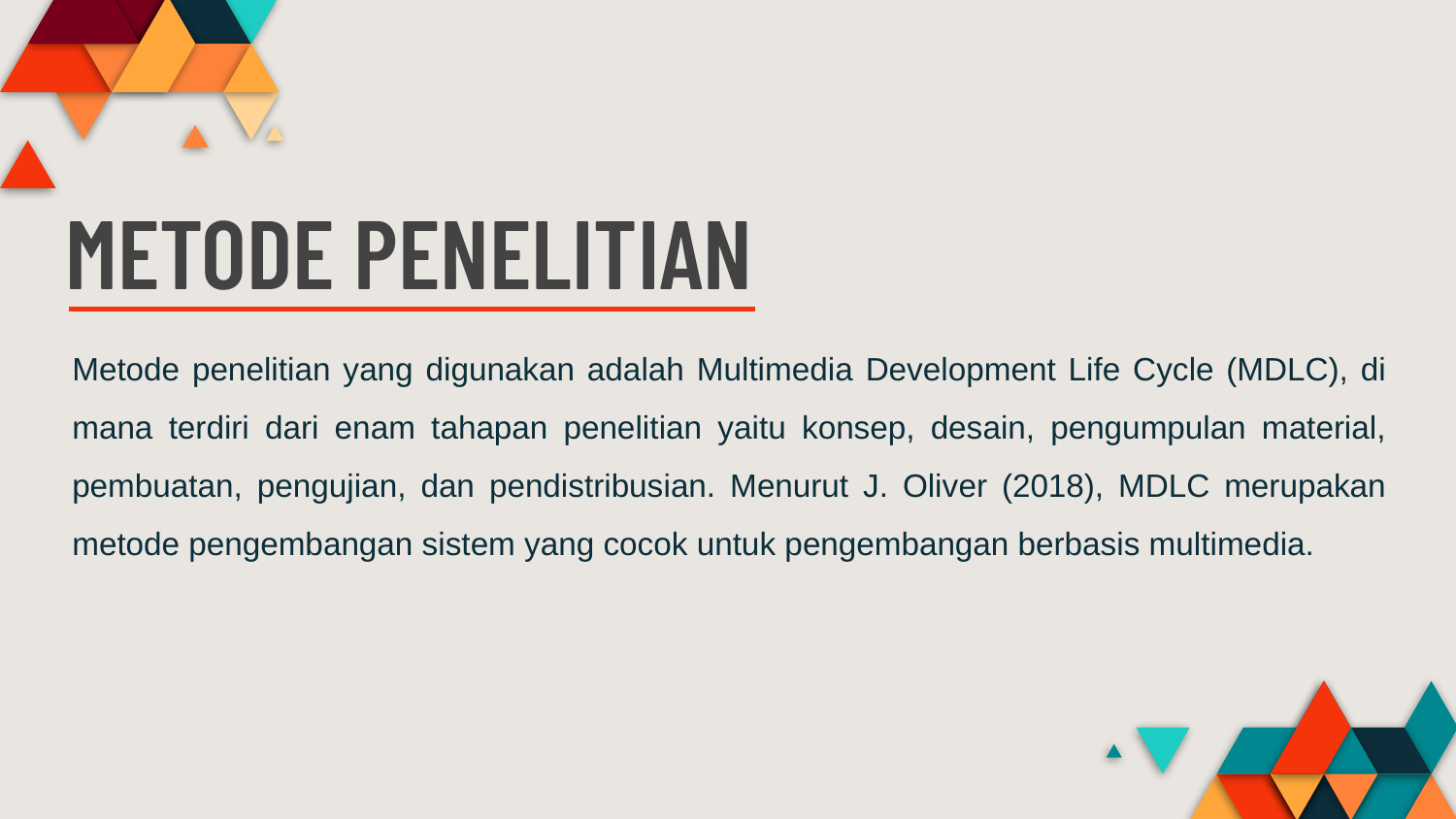

# METODE PENELITIAN
Metode penelitian yang digunakan adalah Multimedia Development Life Cycle (MDLC), di mana terdiri dari enam tahapan penelitian yaitu konsep, desain, pengumpulan material, pembuatan, pengujian, dan pendistribusian. Menurut J. Oliver (2018), MDLC merupakan metode pengembangan sistem yang cocok untuk pengembangan berbasis multimedia.